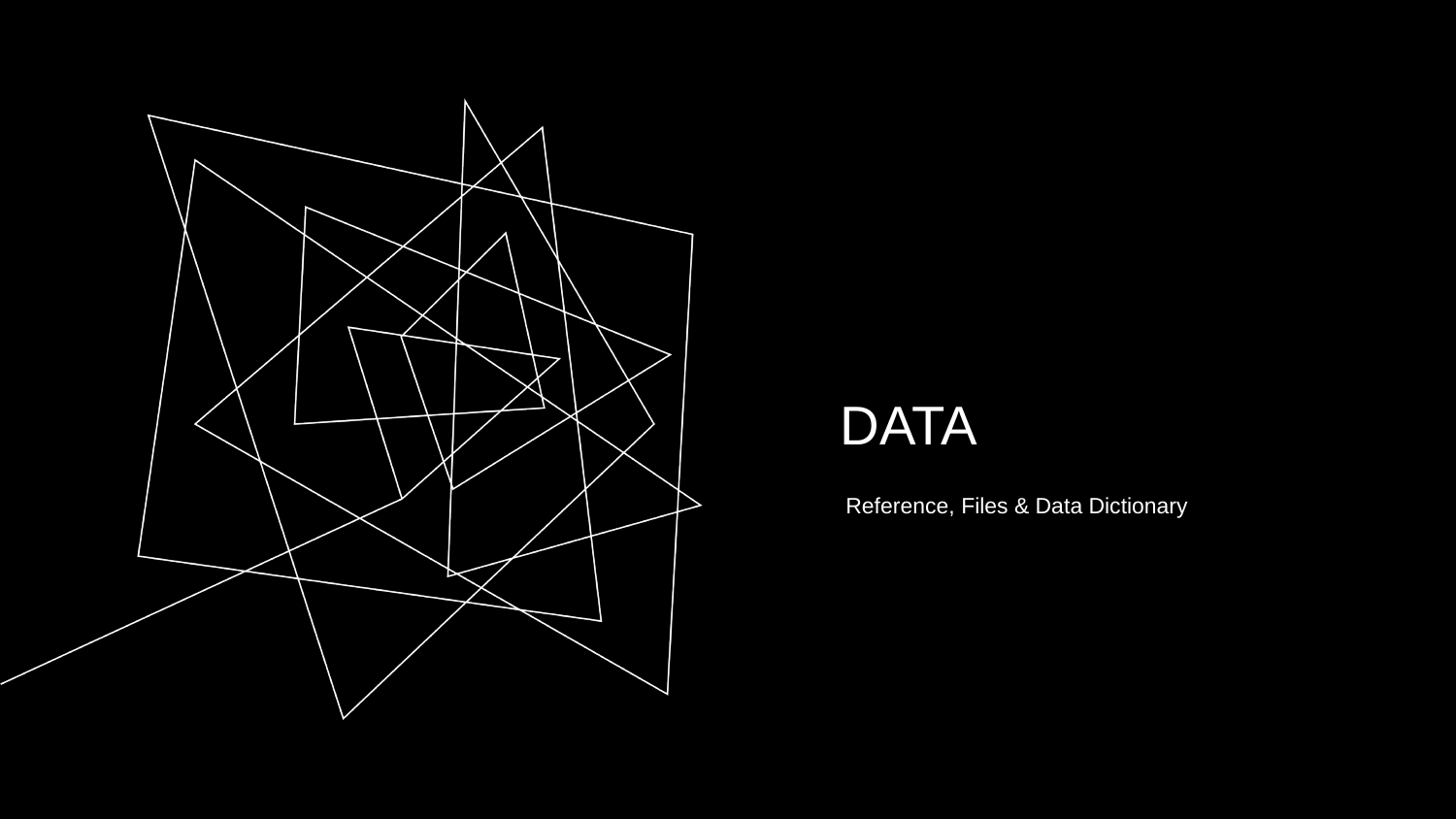

# DATA
Reference, Files & Data Dictionary